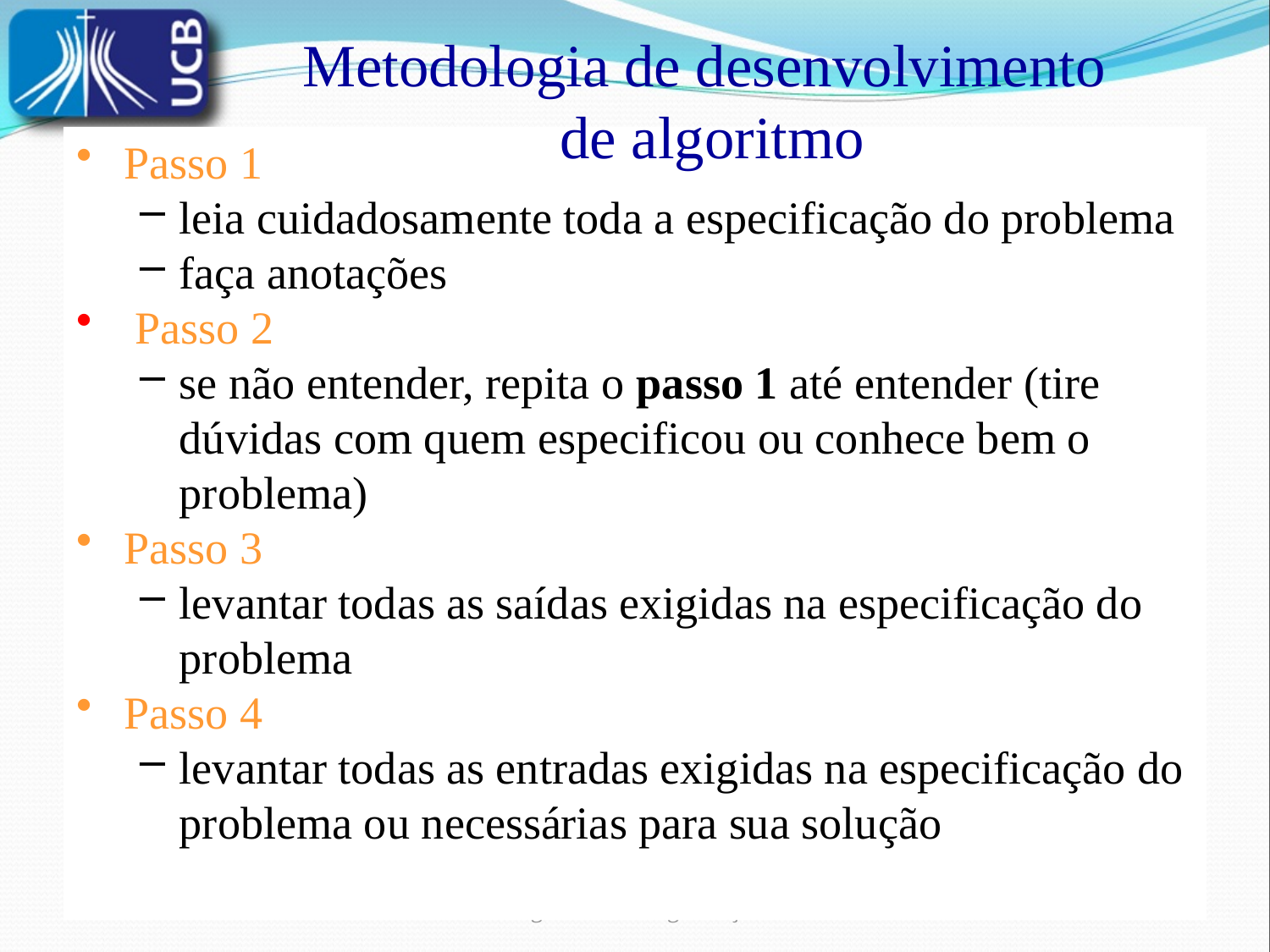

Metodologia de desenvolvimento
de algoritmo
Passo 1
leia cuidadosamente toda a especificação do problema
faça anotações
 Passo 2
se não entender, repita o passo 1 até entender (tire dúvidas com quem especificou ou conhece bem o problema)
Passo 3
levantar todas as saídas exigidas na especificação do problema
Passo 4
levantar todas as entradas exigidas na especificação do problema ou necessárias para sua solução
Algoritmo e Programação
33